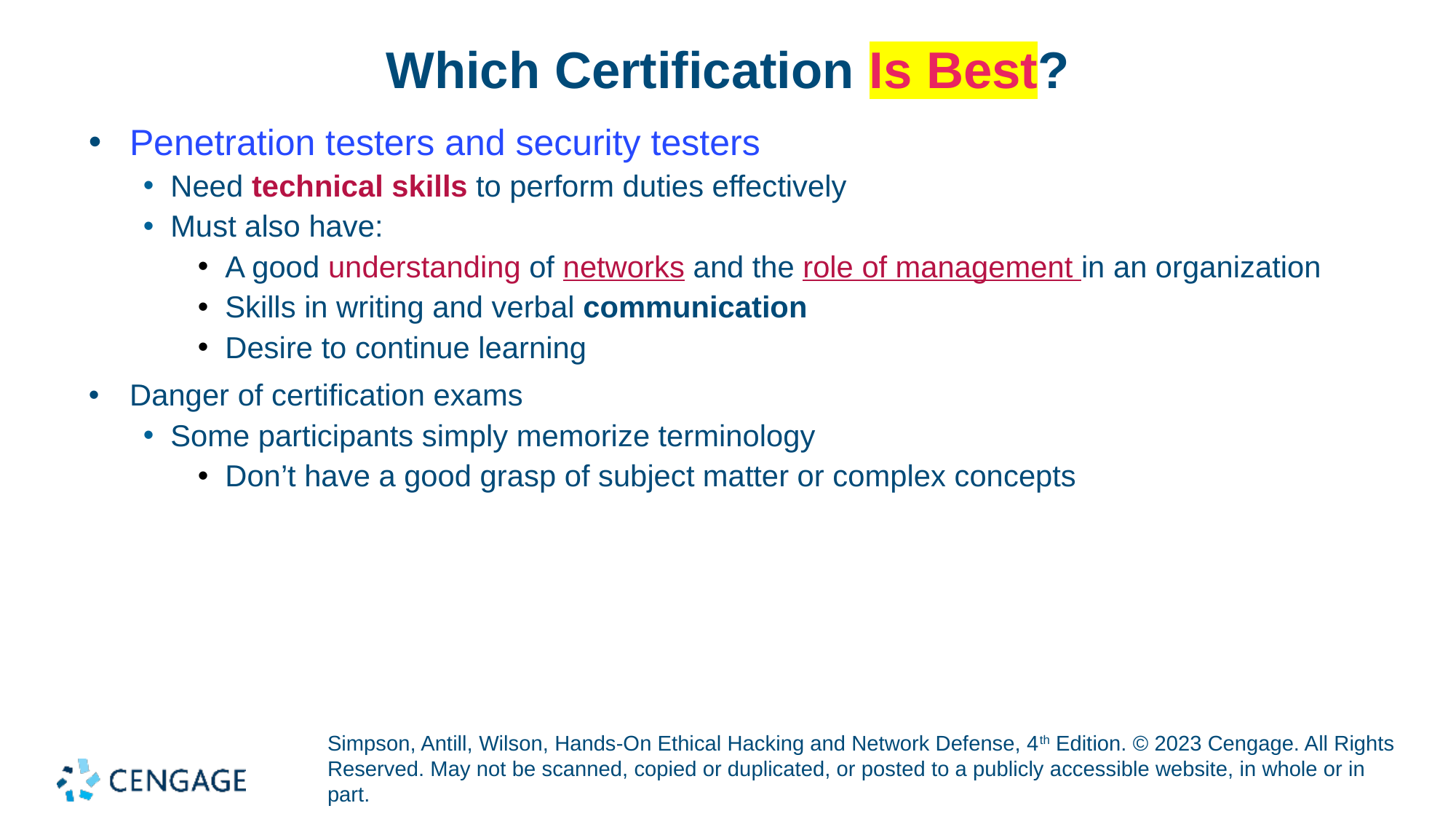

# Which Certification Is Best?
Penetration testers and security testers
Need technical skills to perform duties effectively
Must also have:
A good understanding of networks and the role of management in an organization
Skills in writing and verbal communication
Desire to continue learning
Danger of certification exams
Some participants simply memorize terminology
Don’t have a good grasp of subject matter or complex concepts